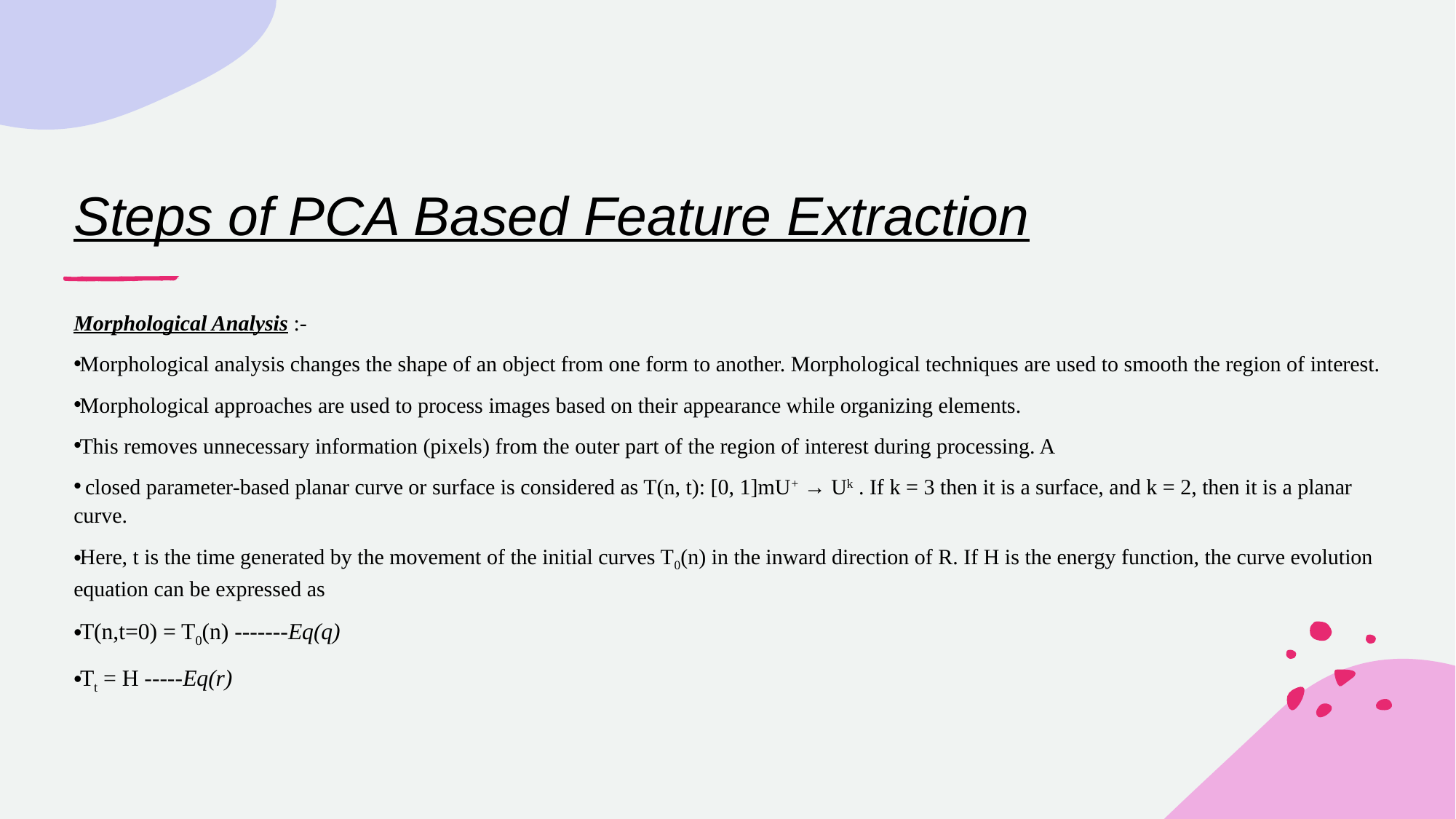

# Steps of PCA Based Feature Extraction
Morphological Analysis :-
Morphological analysis changes the shape of an object from one form to another. Morphological techniques are used to smooth the region of interest.
Morphological approaches are used to process images based on their appearance while organizing elements.
This removes unnecessary information (pixels) from the outer part of the region of interest during processing. A
 closed parameter-based planar curve or surface is considered as T(n, t): [0, 1]mU+ → Uk . If k = 3 then it is a surface, and k = 2, then it is a planar curve.
Here, t is the time generated by the movement of the initial curves T0(n) in the inward direction of R. If H is the energy function, the curve evolution equation can be expressed as
T(n,t=0) = T0(n) -------Eq(q)
Tt = H -----Eq(r)